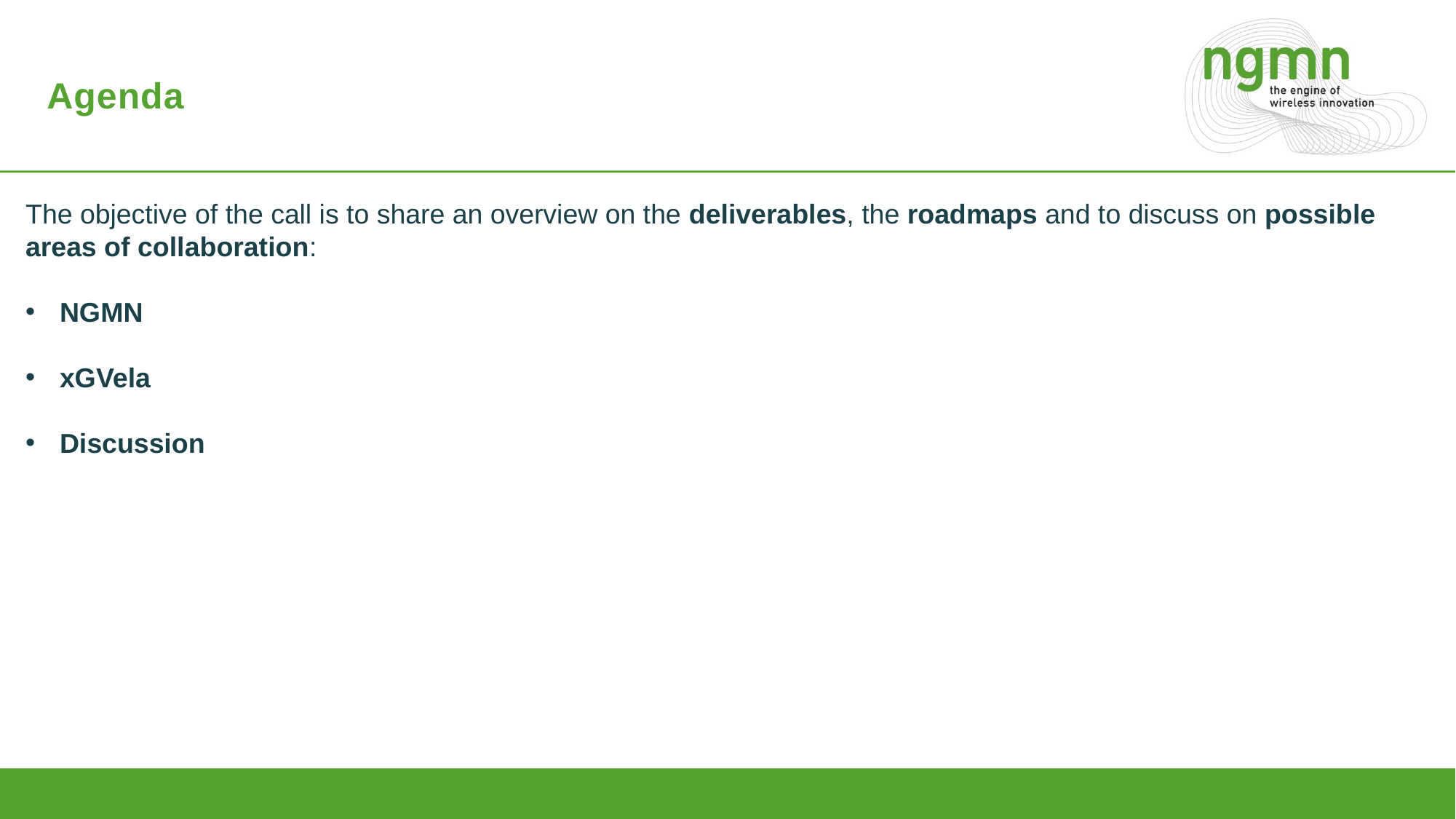

# Agenda
The objective of the call is to share an overview on the deliverables, the roadmaps and to discuss on possible areas of collaboration:

NGMN

xGVela

Discussion